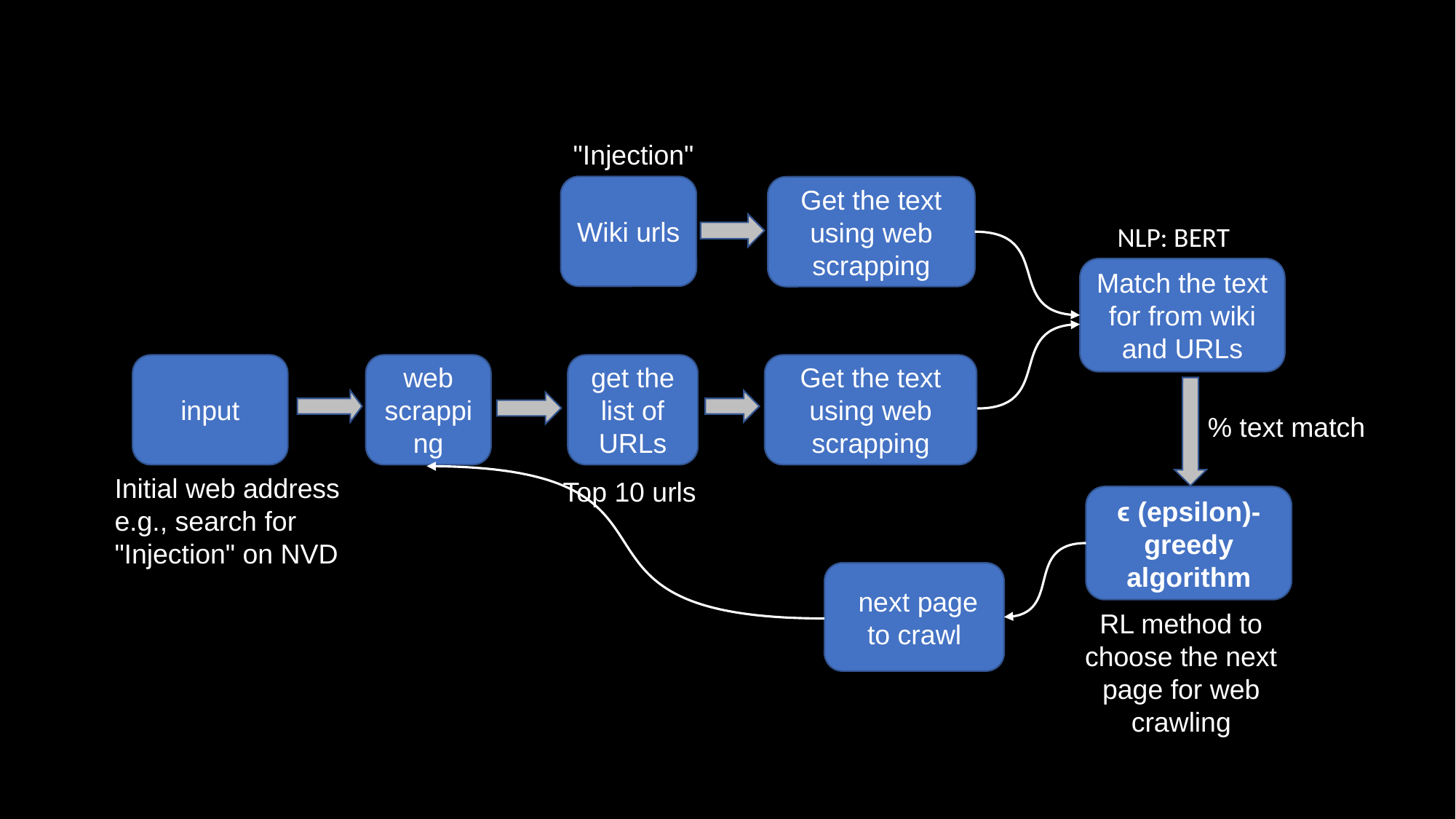

"Injection"
Wiki urls
Get the text using web scrapping

NLP: BERT
Match the text for from wiki and URLs
get the list of URLs
web scrapping
Get the text using web scrapping
input

% text match

Initial web address
e.g., search for "Injection" on NVD
Top 10 urls
ϵ (epsilon)-greedy algorithm
 next page to crawl
RL method to choose the next page for web crawling